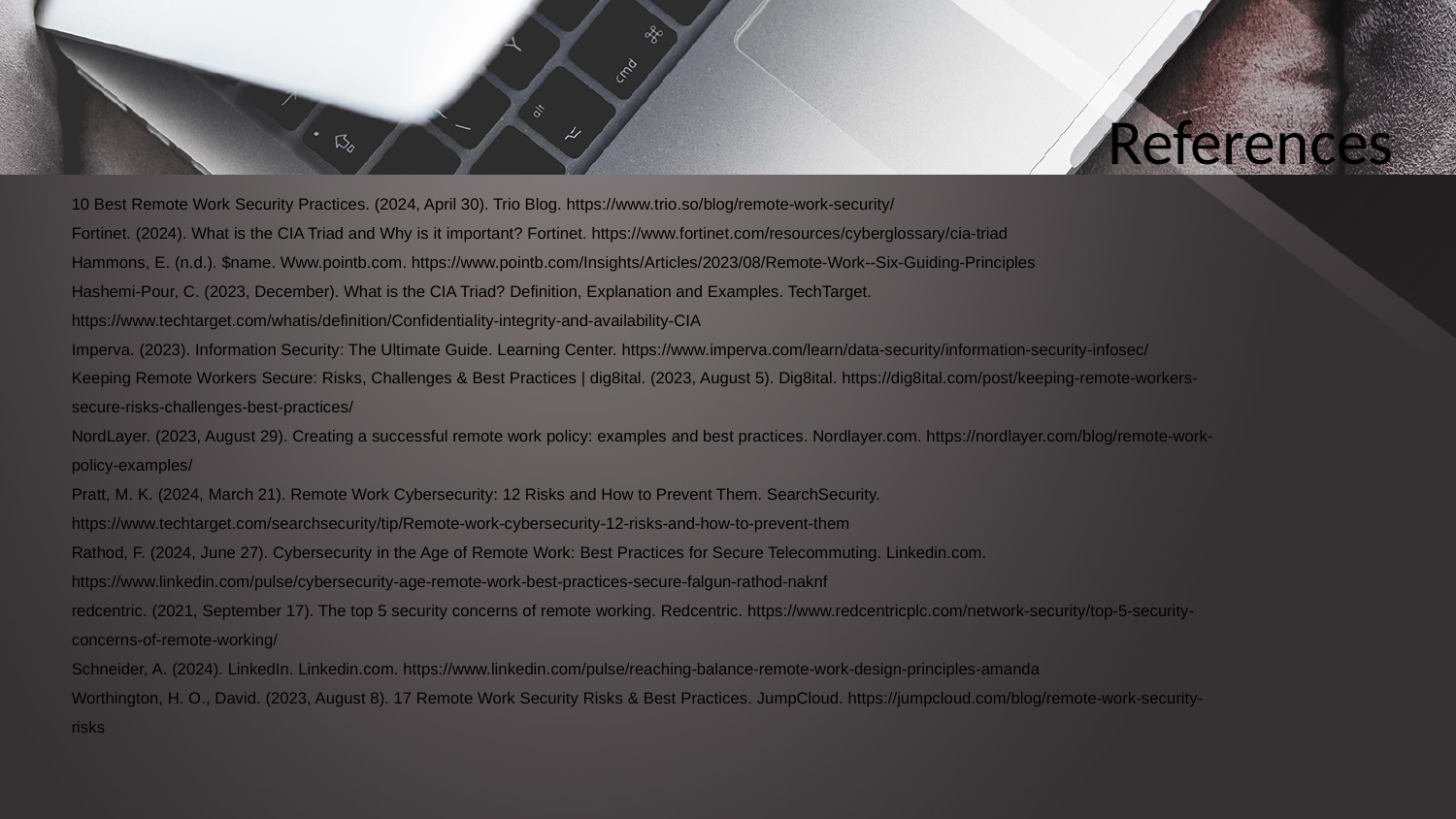

References
10 Best Remote Work Security Practices. (2024, April 30). Trio Blog. https://www.trio.so/blog/remote-work-security/
Fortinet. (2024). What is the CIA Triad and Why is it important? Fortinet. https://www.fortinet.com/resources/cyberglossary/cia-triad
Hammons, E. (n.d.). $name. Www.pointb.com. https://www.pointb.com/Insights/Articles/2023/08/Remote-Work--Six-Guiding-Principles
Hashemi-Pour, C. (2023, December). What is the CIA Triad? Definition, Explanation and Examples. TechTarget. https://www.techtarget.com/whatis/definition/Confidentiality-integrity-and-availability-CIA
Imperva. (2023). Information Security: The Ultimate Guide. Learning Center. https://www.imperva.com/learn/data-security/information-security-infosec/
Keeping Remote Workers Secure: Risks, Challenges & Best Practices | dig8ital. (2023, August 5). Dig8ital. https://dig8ital.com/post/keeping-remote-workers-secure-risks-challenges-best-practices/
NordLayer. (2023, August 29). Creating a successful remote work policy: examples and best practices. Nordlayer.com. https://nordlayer.com/blog/remote-work-policy-examples/
Pratt, M. K. (2024, March 21). Remote Work Cybersecurity: 12 Risks and How to Prevent Them. SearchSecurity. https://www.techtarget.com/searchsecurity/tip/Remote-work-cybersecurity-12-risks-and-how-to-prevent-them
Rathod, F. (2024, June 27). Cybersecurity in the Age of Remote Work: Best Practices for Secure Telecommuting. Linkedin.com. https://www.linkedin.com/pulse/cybersecurity-age-remote-work-best-practices-secure-falgun-rathod-naknf
redcentric. (2021, September 17). The top 5 security concerns of remote working. Redcentric. https://www.redcentricplc.com/network-security/top-5-security-concerns-of-remote-working/
Schneider, A. (2024). LinkedIn. Linkedin.com. https://www.linkedin.com/pulse/reaching-balance-remote-work-design-principles-amanda
Worthington, H. O., David. (2023, August 8). 17 Remote Work Security Risks & Best Practices. JumpCloud. https://jumpcloud.com/blog/remote-work-security-risks